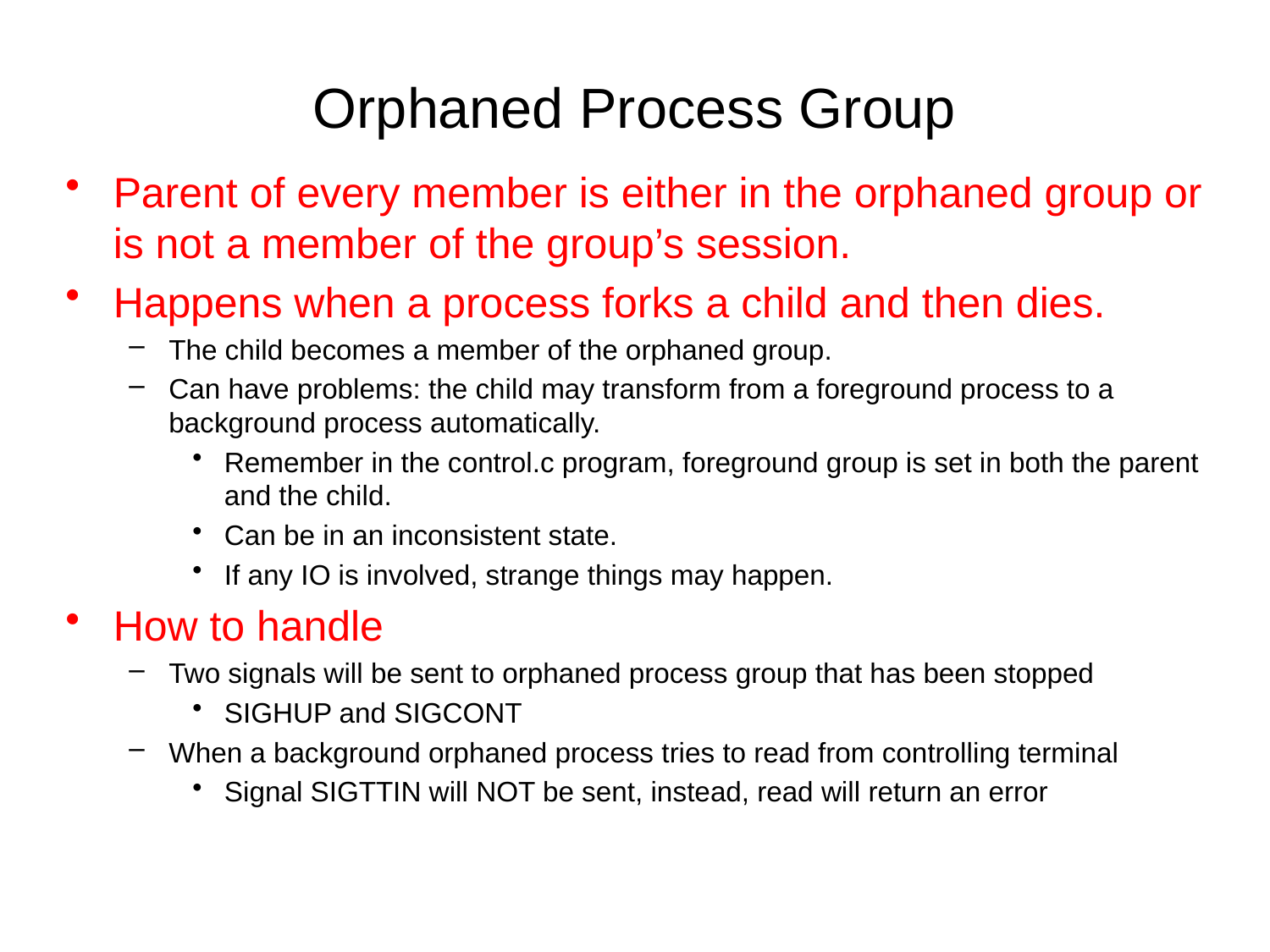

# Orphaned Process Group
Parent of every member is either in the orphaned group or is not a member of the group’s session.
Happens when a process forks a child and then dies.
The child becomes a member of the orphaned group.
Can have problems: the child may transform from a foreground process to a background process automatically.
Remember in the control.c program, foreground group is set in both the parent and the child.
Can be in an inconsistent state.
If any IO is involved, strange things may happen.
How to handle
Two signals will be sent to orphaned process group that has been stopped
SIGHUP and SIGCONT
When a background orphaned process tries to read from controlling terminal
Signal SIGTTIN will NOT be sent, instead, read will return an error